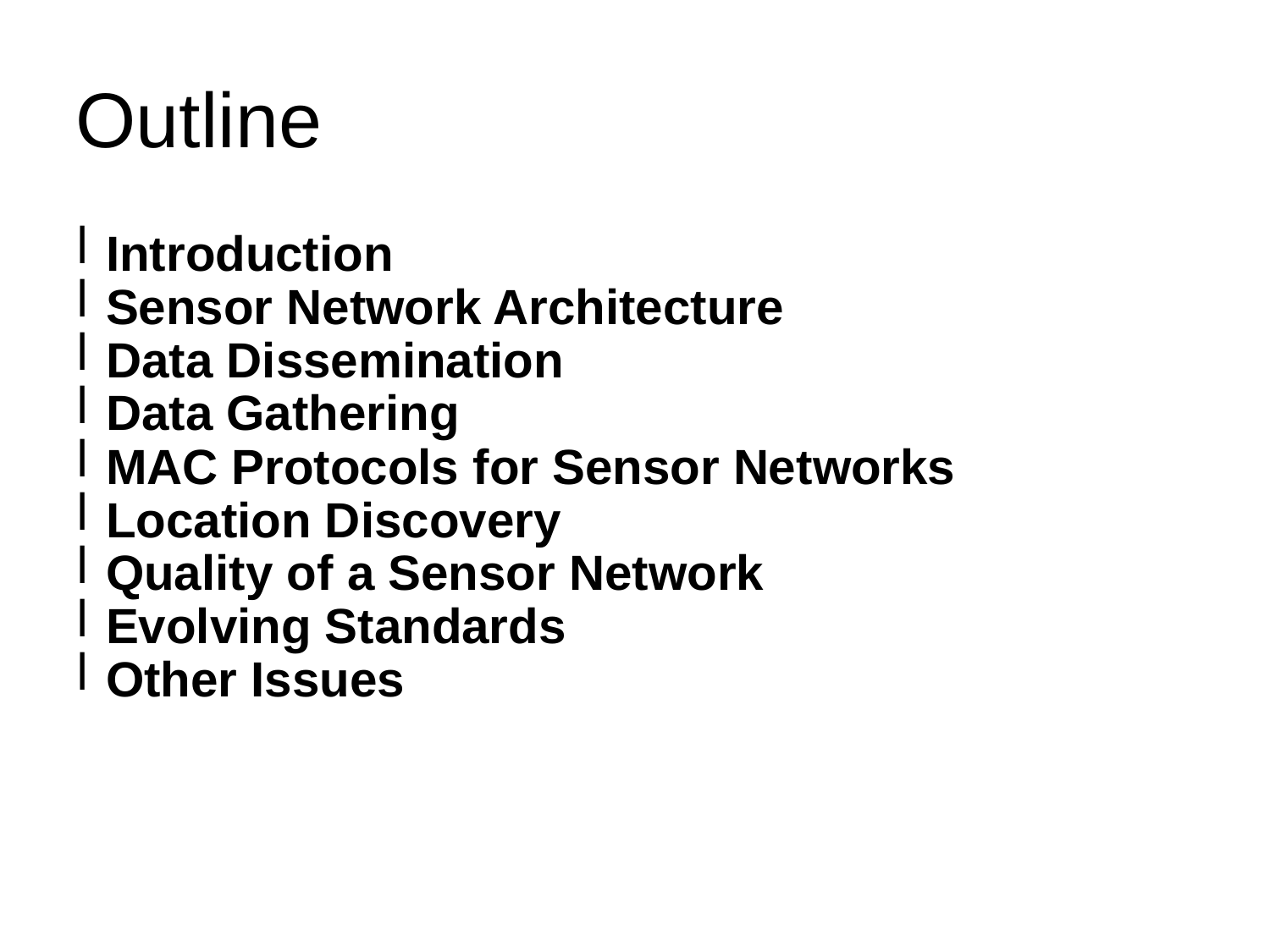

Outline
Introduction
Sensor Network Architecture
Data Dissemination
Data Gathering
MAC Protocols for Sensor Networks
Location Discovery
Quality of a Sensor Network
Evolving Standards
Other Issues